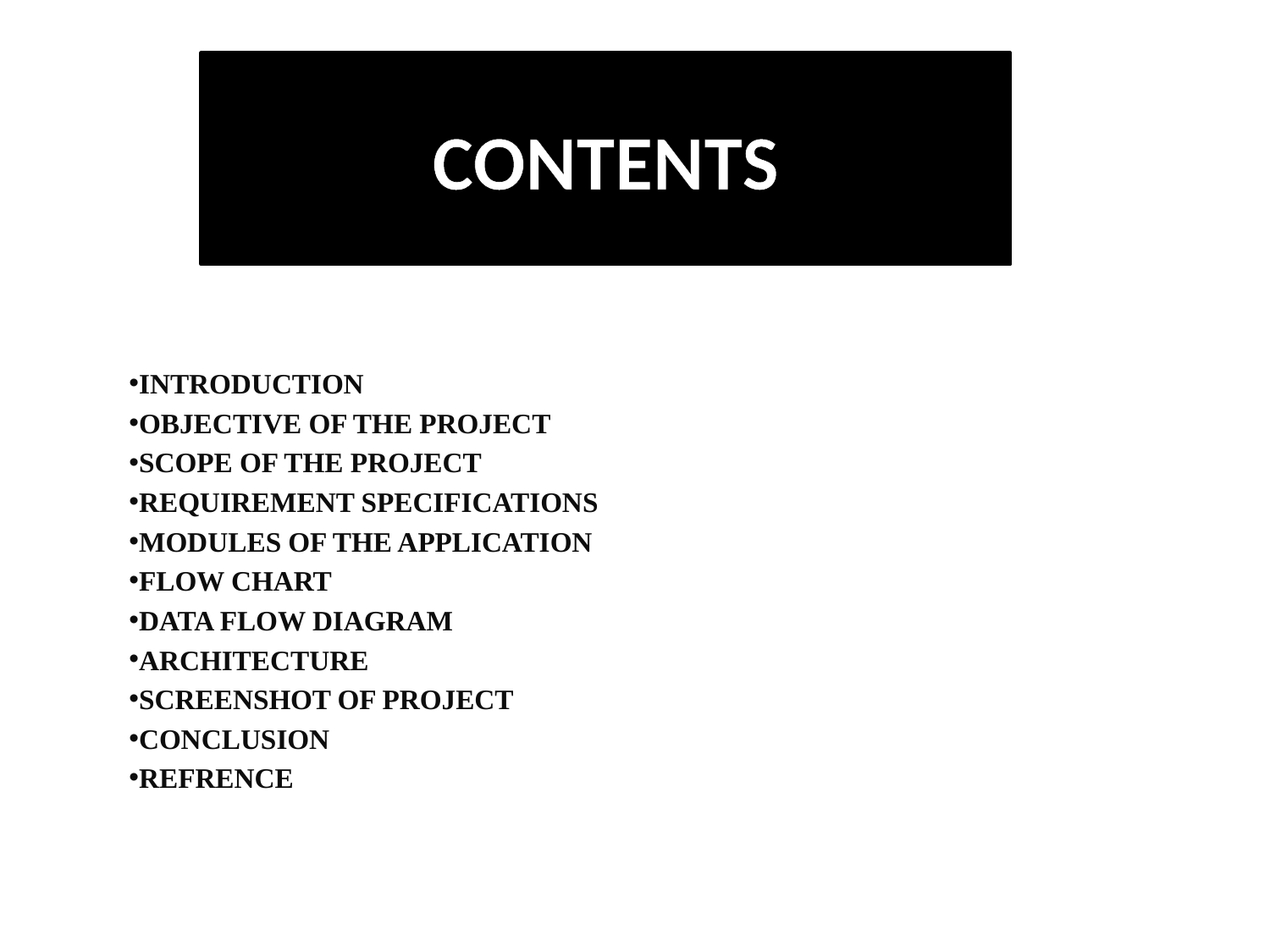

# CONTENTS
INTRODUCTION
OBJECTIVE OF THE PROJECT
SCOPE OF THE PROJECT
REQUIREMENT SPECIFICATIONS
MODULES OF THE APPLICATION
FLOW CHART
DATA FLOW DIAGRAM
ARCHITECTURE
SCREENSHOT OF PROJECT
CONCLUSION
REFRENCE